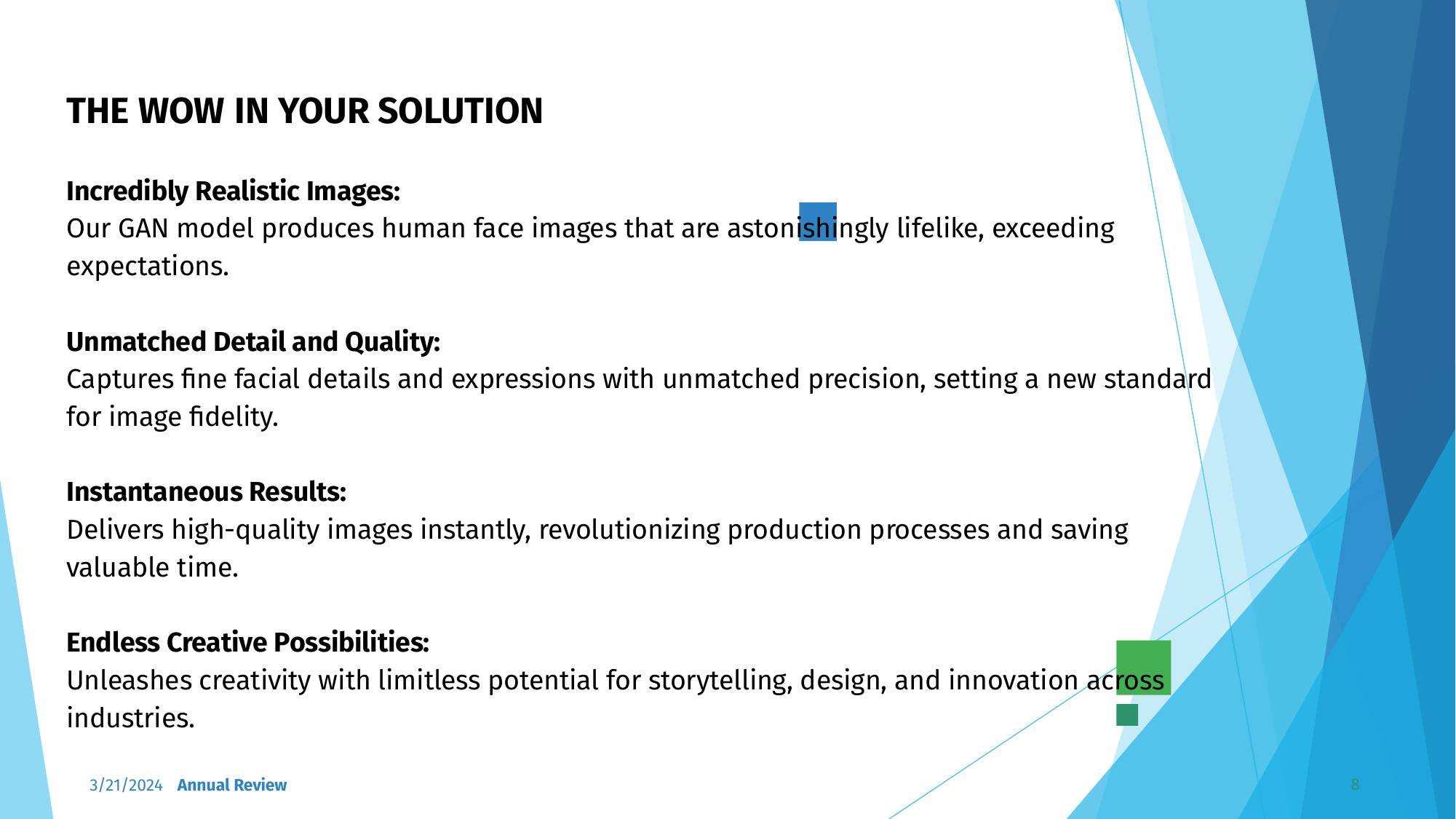

# THE WOW IN YOUR SOLUTION Incredibly Realistic Images: Our GAN model produces human face images that are astonishingly lifelike, exceeding expectations. Unmatched Detail and Quality: Captures fine facial details and expressions with unmatched precision, setting a new standard for image fidelity. Instantaneous Results: Delivers high-quality images instantly, revolutionizing production processes and saving valuable time. Endless Creative Possibilities: Unleashes creativity with limitless potential for storytelling, design, and innovation across industries.

8
3/21/2024  Annual Review